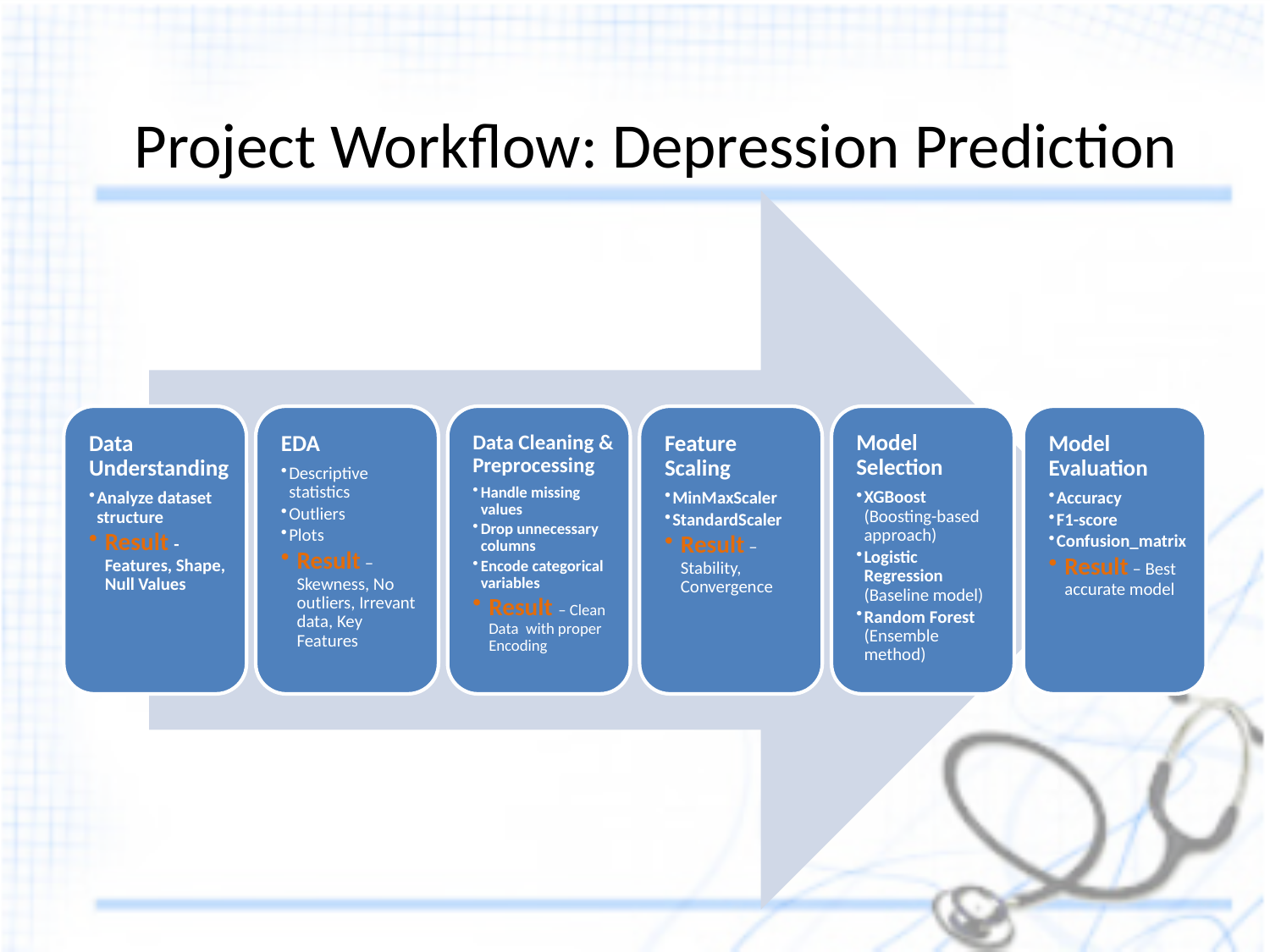

# Project Workflow: Depression Prediction
Data Understanding
Analyze dataset structure
Result - Features, Shape, Null Values
EDA
Descriptive statistics
Outliers
Plots
Result – Skewness, No outliers, Irrevant data, Key Features
Data Cleaning & Preprocessing
Handle missing values
Drop unnecessary columns
Encode categorical variables
Result – Clean Data  with proper Encoding
Feature Scaling
MinMaxScaler
StandardScaler
Result – Stability, Convergence
Model Selection
XGBoost (Boosting-based approach)
Logistic Regression (Baseline model)
Random Forest (Ensemble method)
Model Evaluation
Accuracy
F1-score
Confusion_matrix
Result – Best accurate model